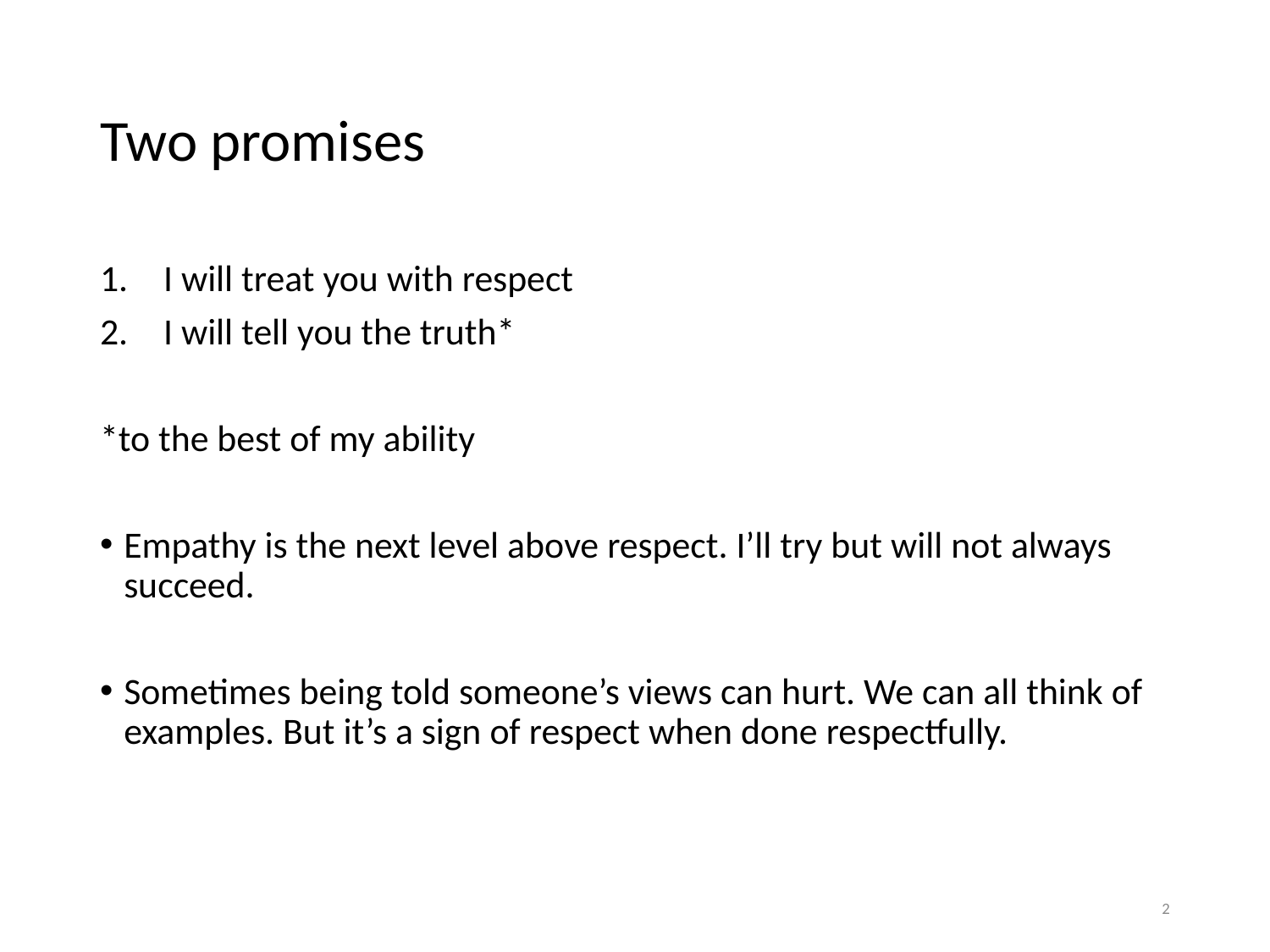

# Two promises
I will treat you with respect
I will tell you the truth*

*to the best of my ability

Empathy is the next level above respect. I’ll try but will not always succeed.

Sometimes being told someone’s views can hurt. We can all think of examples. But it’s a sign of respect when done respectfully.

2